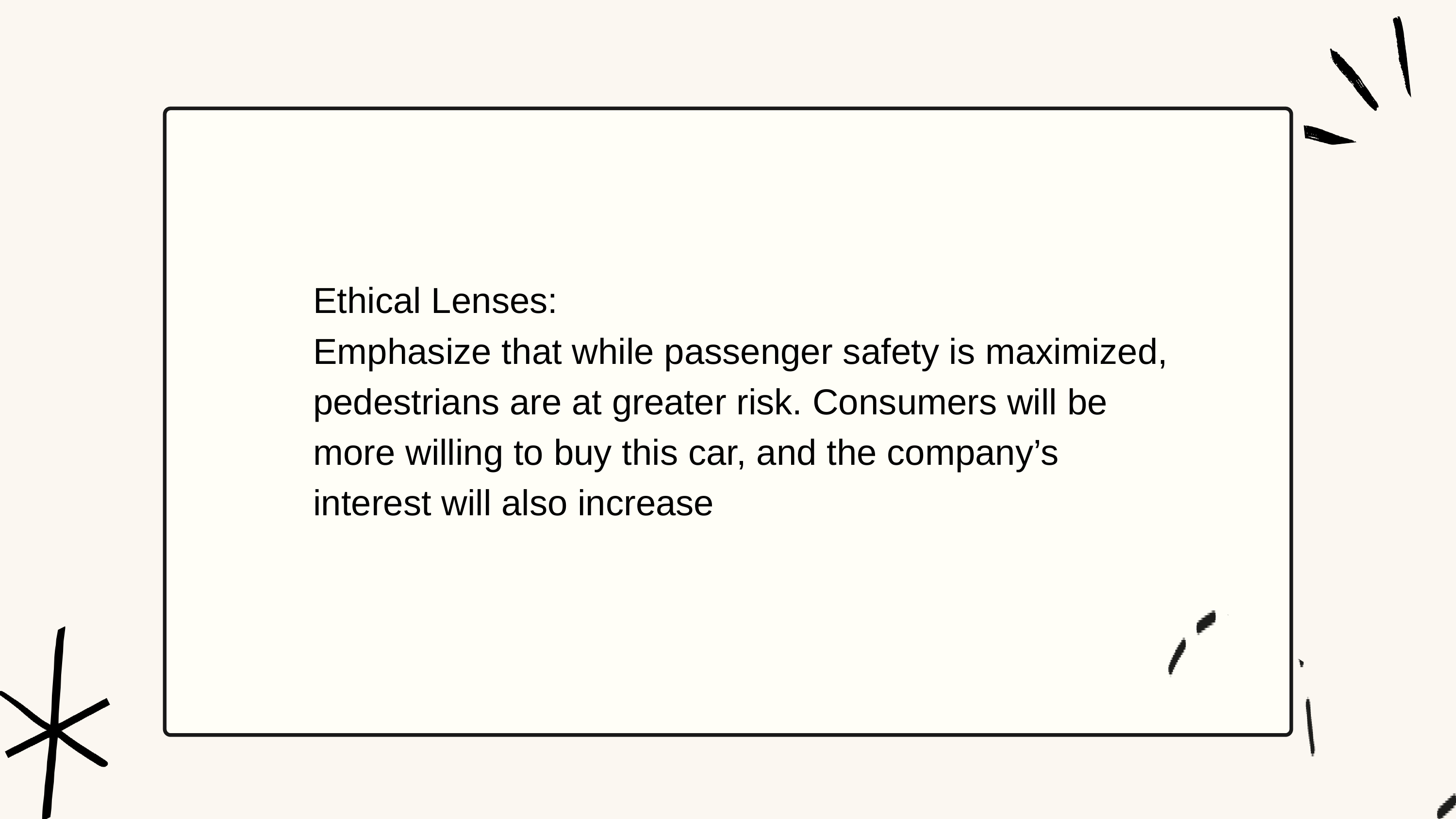

Ethical Lenses:
Emphasize that while passenger safety is maximized, pedestrians are at greater risk. Consumers will be more willing to buy this car, and the company’s interest will also increase